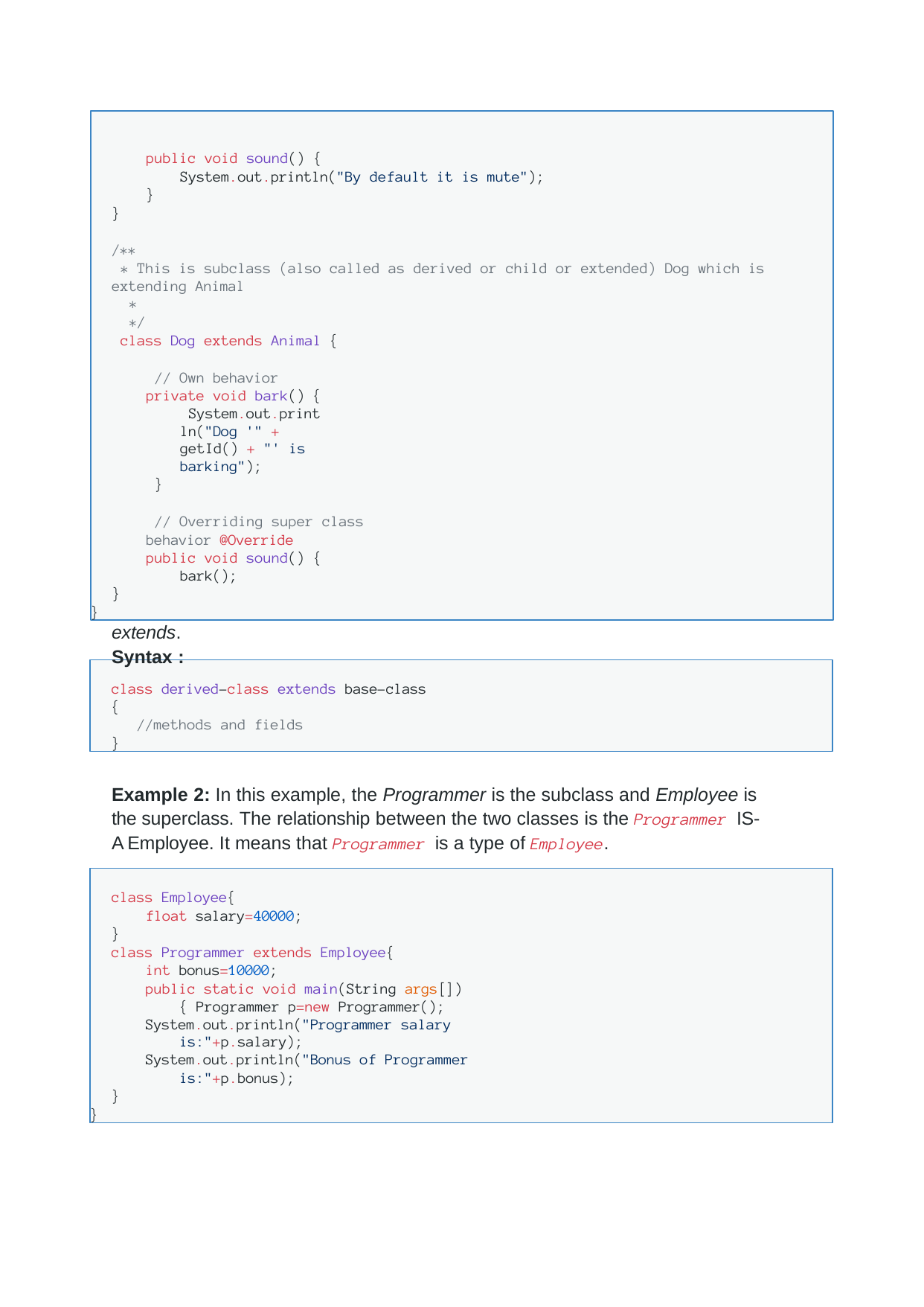

public void sound() {
System.out.println("By default it is mute");
}
}
/**
* This is subclass (also called as derived or child or extended) Dog which is extending Animal
*
*/
class Dog extends Animal {

// Own behavior private void bark() {
System.out.println("Dog '" + getId() + "' is barking");
}

// Overriding super class behavior @Override
public void sound() { bark();
}
}
The keyword used for inheritance is extends.
Syntax :

class derived-class extends base-class
{
//methods and fields
}
Example 2: In this example, the Programmer is the subclass and Employee is the superclass. The relationship between the two classes is the Programmer IS-A Employee. It means that Programmer is a type of Employee.

class Employee{
float salary=40000;
}
class Programmer extends Employee{ int bonus=10000;
public static void main(String args[]){ Programmer p=new Programmer();
System.out.println("Programmer salary is:"+p.salary);
System.out.println("Bonus of Programmer is:"+p.bonus);
}
}